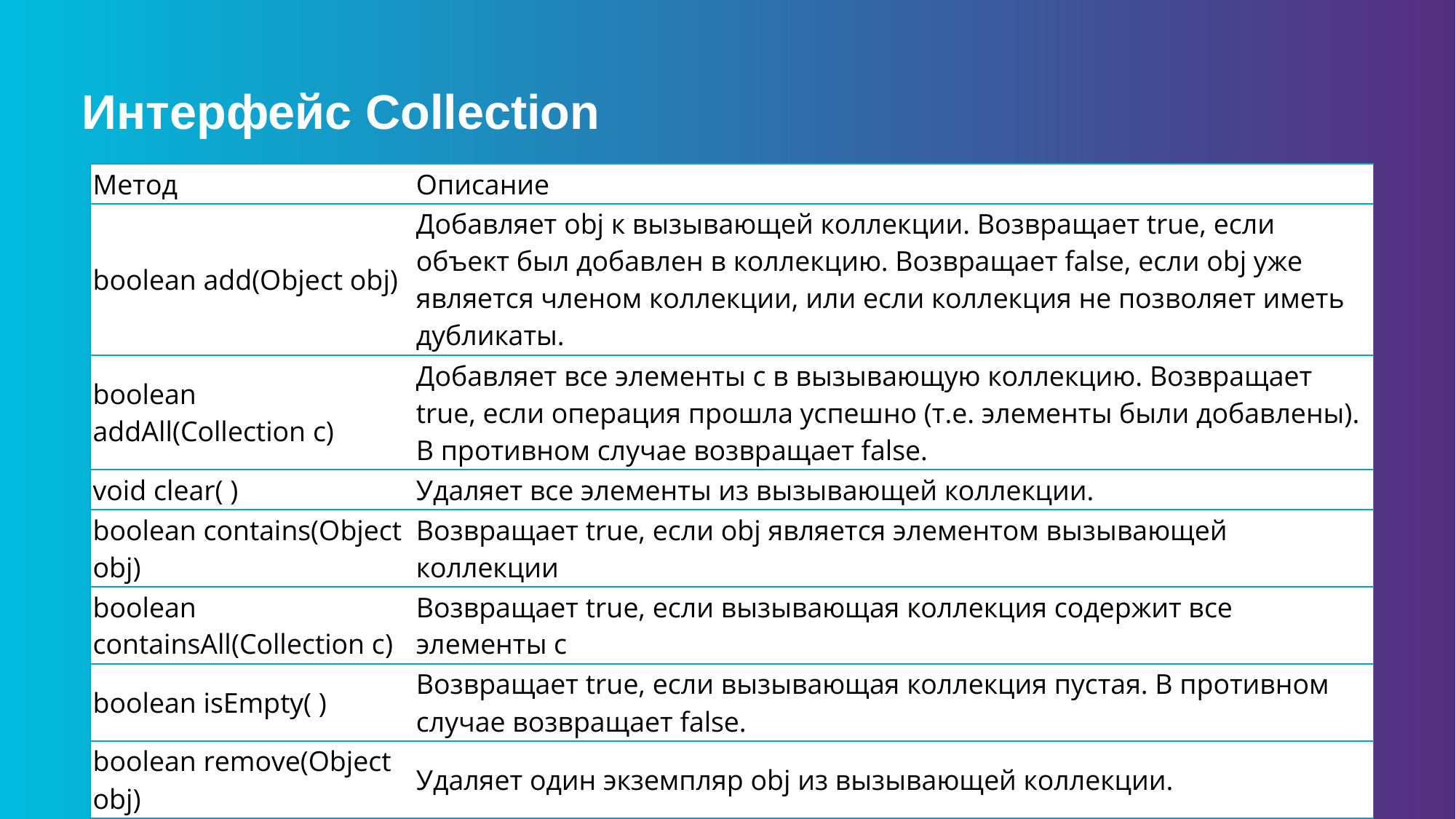

# Интерфейс Collection
| Метод | Описание |
| --- | --- |
| boolean add(Object obj) | Добавляет obj к вызывающей коллекции. Возвращает true, если объект был добавлен в коллекцию. Возвращает false, если obj уже является членом коллекции, или если коллекция не позволяет иметь дубликаты. |
| boolean addAll(Collection c) | Добавляет все элементы c в вызывающую коллекцию. Возвращает true, если операция прошла успешно (т.е. элементы были добавлены). В противном случае возвращает false. |
| void clear( ) | Удаляет все элементы из вызывающей коллекции. |
| boolean contains(Object obj) | Возвращает true, если obj является элементом вызывающей коллекции |
| boolean containsAll(Collection c) | Возвращает true, если вызывающая коллекция содержит все элементы c |
| boolean isEmpty( ) | Возвращает true, если вызывающая коллекция пустая. В противном случае возвращает false. |
| boolean remove(Object obj) | Удаляет один экземпляр obj из вызывающей коллекции. |
| boolean removeAll(Collection c) | Удаляет все элементы c из вызывающей коллекции. |
| boolean retainAll(Collection c) | Удаляет все элементы из вызывающей коллекции, кроме тех, что содержатся в c |
| int size() | Возвращает количество элементов, хранящихся в вызывающей коллекции. |